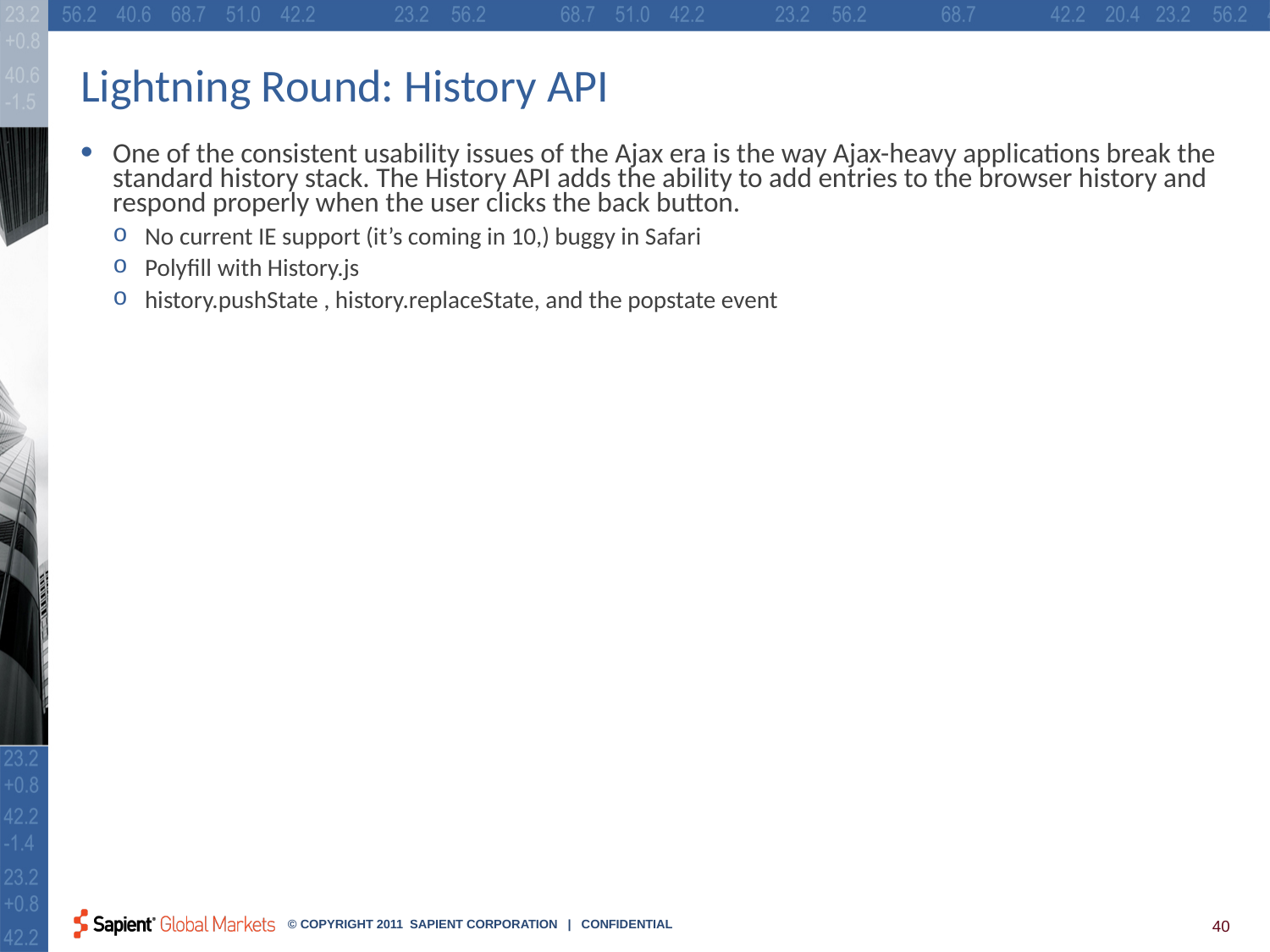

# Lightning Round: History API
One of the consistent usability issues of the Ajax era is the way Ajax-heavy applications break the standard history stack. The History API adds the ability to add entries to the browser history and respond properly when the user clicks the back button.
No current IE support (it’s coming in 10,) buggy in Safari
Polyfill with History.js
history.pushState , history.replaceState, and the popstate event